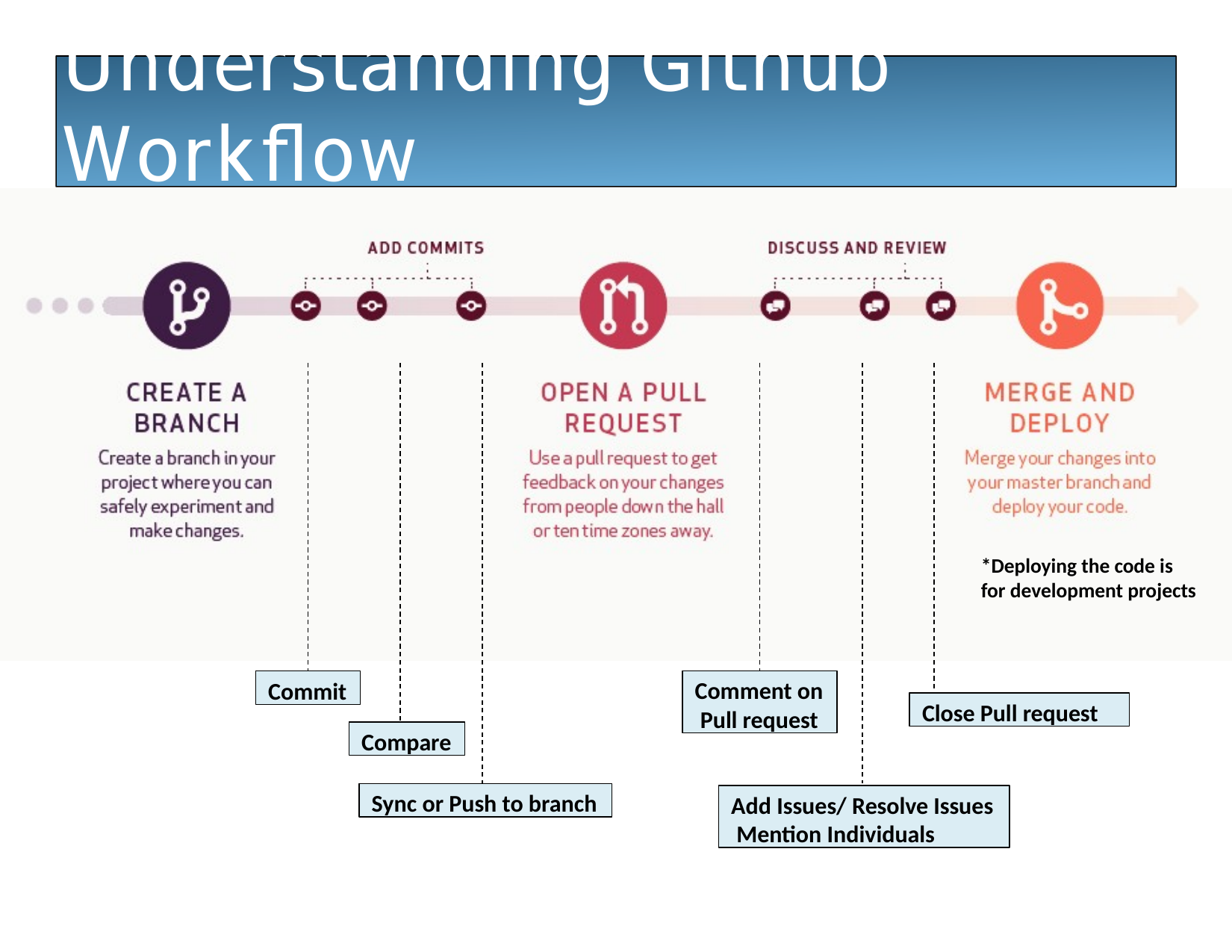

# Understanding Github Workflow

*Deploying the code is  for development projects
Comment on  Pull request
Commit
Close Pull request
Compare
Sync or Push to branch
Add Issues/ Resolve Issues  Mention Individuals